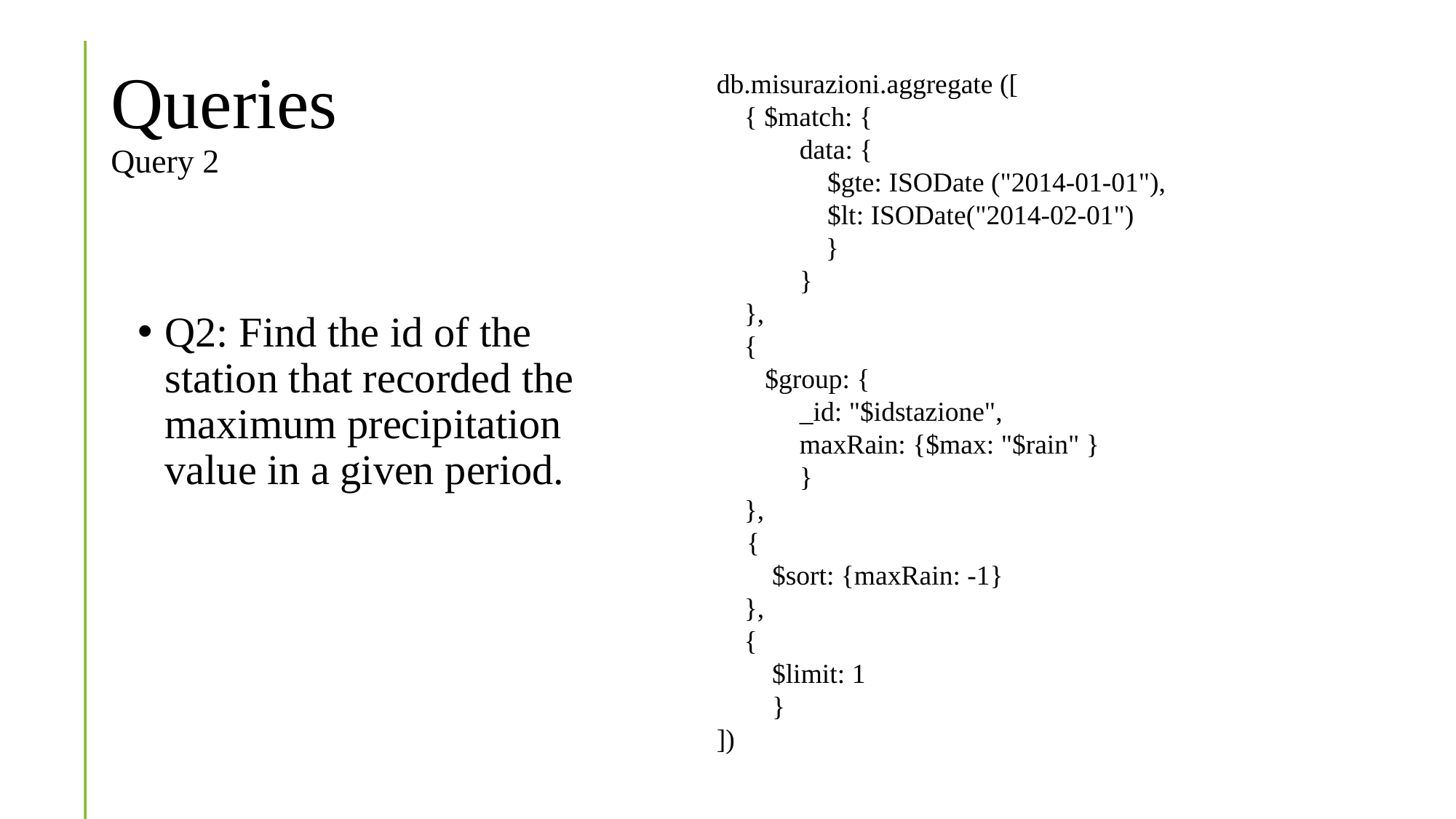

# Queries Query 2
db.misurazioni.aggregate ([
    { $match: {
            data: {
                $gte: ISODate ("2014-01-01"),
                $lt: ISODate("2014-02-01")
	}
            }
    },
    {
       $group: {
            _id: "$idstazione",
            maxRain: {$max: "$rain" }
            }
    },
  {
        $sort: {maxRain: -1}
    },
    {
        $limit: 1
        }
])
Q2: Find the id of the station that recorded the maximum precipitation value in a given period.